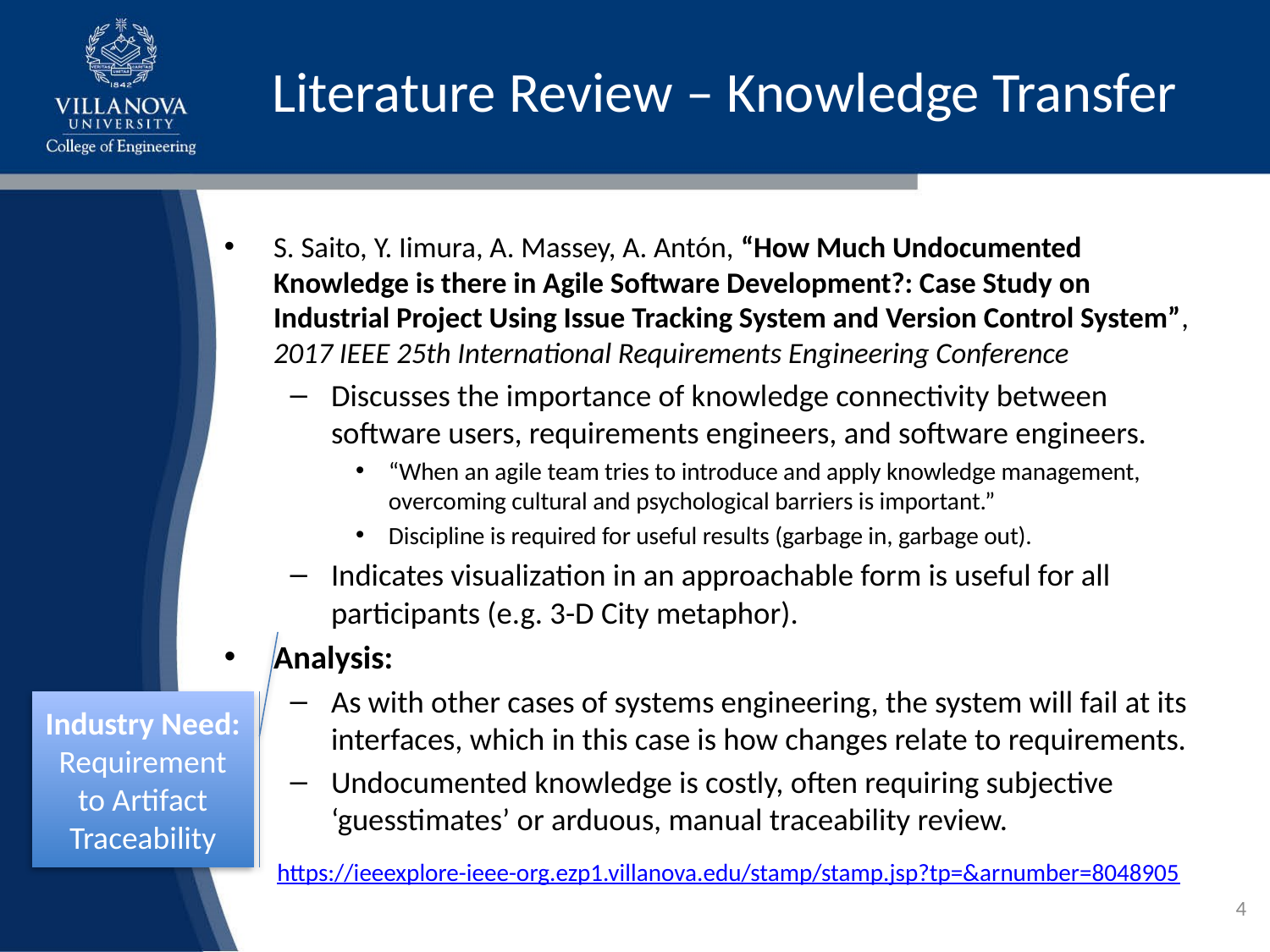

# Literature Review – Knowledge Transfer
S. Saito, Y. Iimura, A. Massey, A. Antón, “How Much Undocumented Knowledge is there in Agile Software Development?: Case Study on Industrial Project Using Issue Tracking System and Version Control System”, 2017 IEEE 25th International Requirements Engineering Conference
Discusses the importance of knowledge connectivity between software users, requirements engineers, and software engineers.
“When an agile team tries to introduce and apply knowledge management, overcoming cultural and psychological barriers is important.”
Discipline is required for useful results (garbage in, garbage out).
Indicates visualization in an approachable form is useful for all participants (e.g. 3-D City metaphor).
Analysis:
As with other cases of systems engineering, the system will fail at its interfaces, which in this case is how changes relate to requirements.
Undocumented knowledge is costly, often requiring subjective ‘guesstimates’ or arduous, manual traceability review.
Industry Need: Requirement to Artifact Traceability
https://ieeexplore-ieee-org.ezp1.villanova.edu/stamp/stamp.jsp?tp=&arnumber=8048905

4